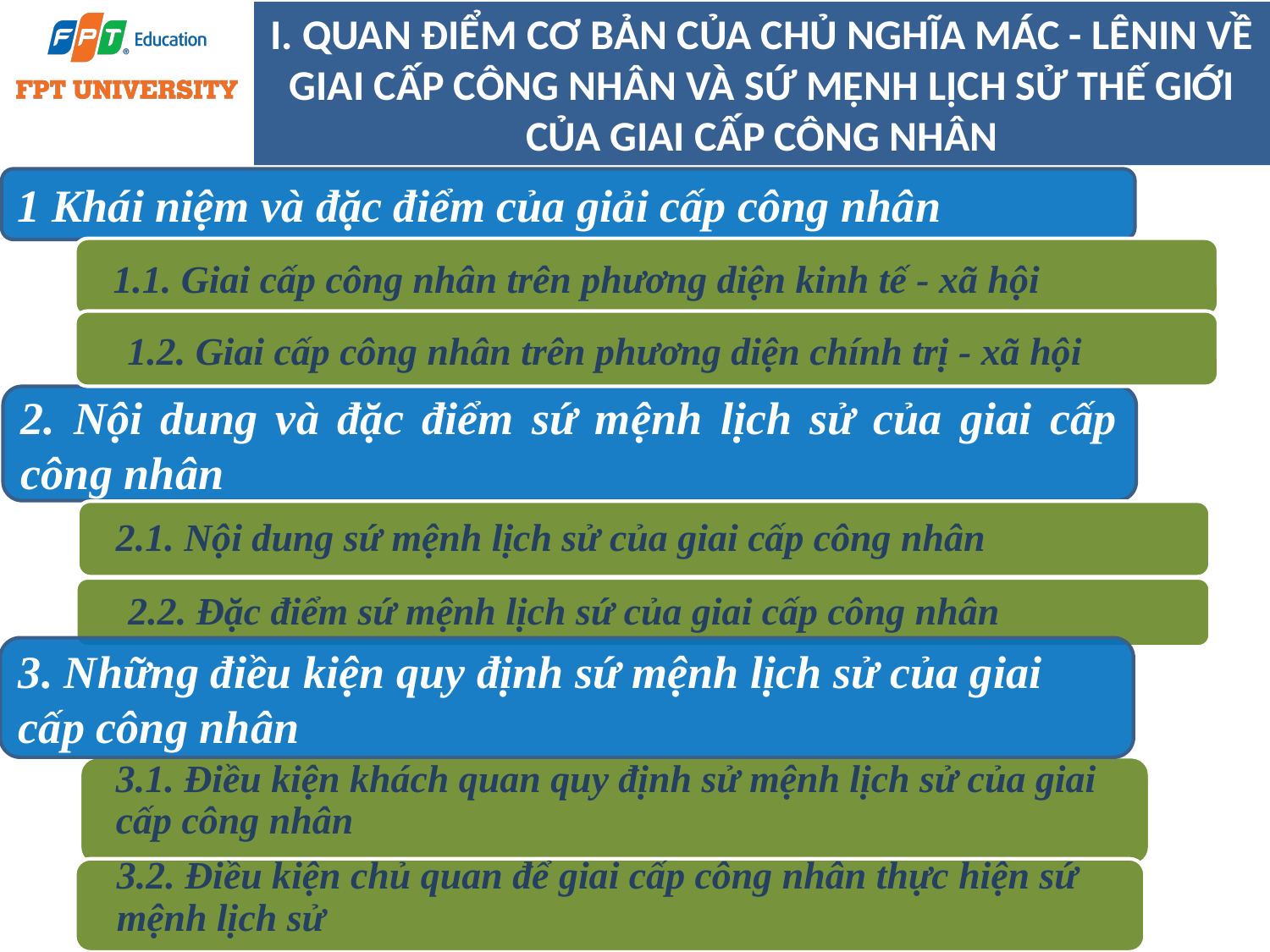

# I. QUAN ĐIỂM CƠ BẢN CỦA CHỦ NGHĨA MÁC - LÊNIN VỀ GIAI CẤP CÔNG NHÂN VÀ SỨ MỆNH LỊCH SỬ THẾ GIỚI CỦA GIAI CẤP CÔNG NHÂN
1 Khái niệm và đặc điểm của giải cấp công nhân

1.1. Giai cấp công nhân trên phương diện kinh tế - xã hội

1.2. Giai cấp công nhân trên phương diện chính trị - xã hội
2. Nội dung và đặc điểm sứ mệnh lịch sử của giai cấp công nhân

2.1. Nội dung sứ mệnh lịch sử của giai cấp công nhân

2.2. Đặc điểm sứ mệnh lịch sứ của giai cấp công nhân
3. Những điều kiện quy định sứ mệnh lịch sử của giai cấp công nhân

3.1. Điều kiện khách quan quy định sử mệnh lịch sử của giai cấp công nhân

3.2. Điều kiện chủ quan để giai cấp công nhân thực hiện sứ mệnh lịch sử